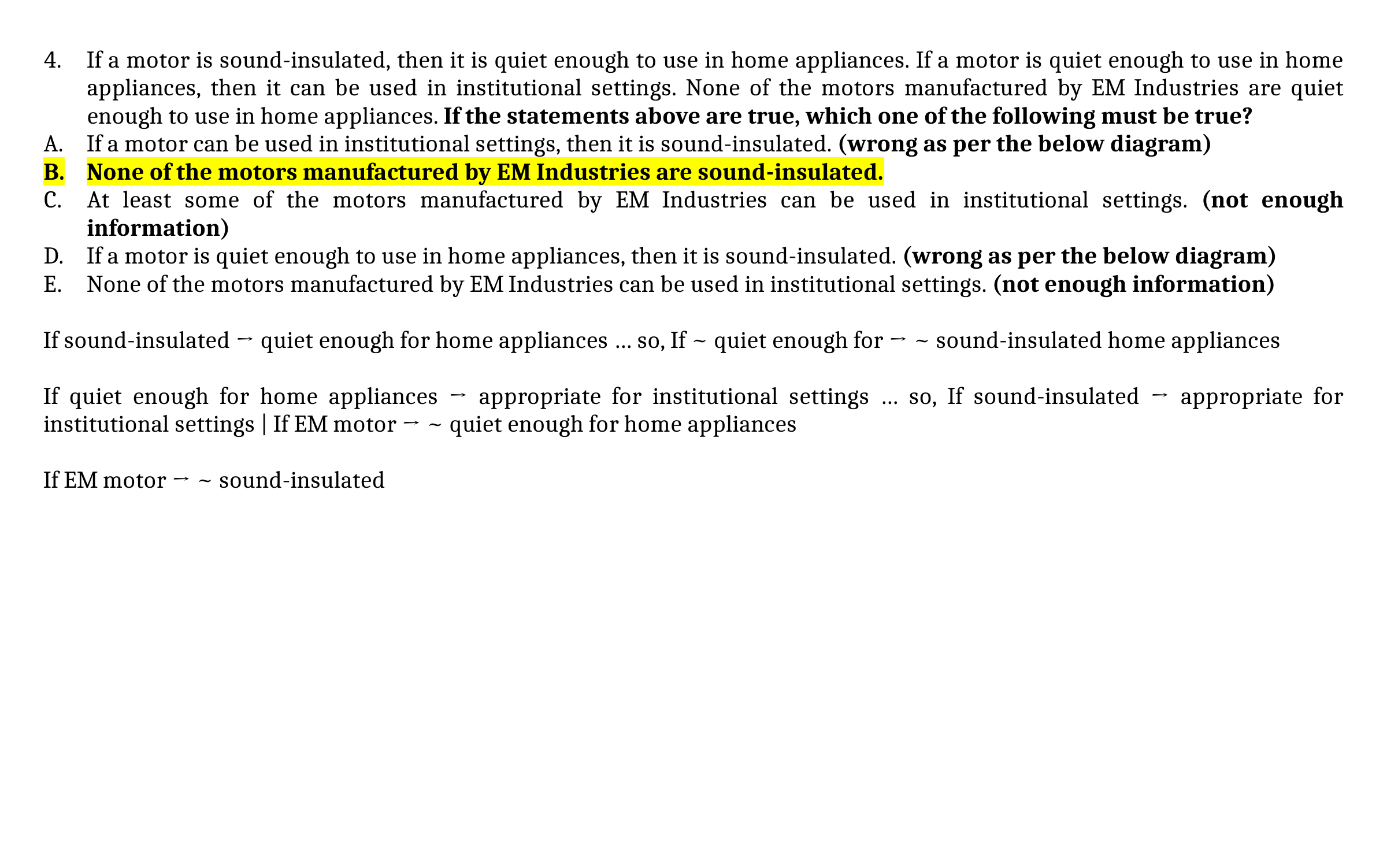

If a motor is sound-insulated, then it is quiet enough to use in home appliances. If a motor is quiet enough to use in home appliances, then it can be used in institutional settings. None of the motors manufactured by EM Industries are quiet enough to use in home appliances. If the statements above are true, which one of the following must be true?
If a motor can be used in institutional settings, then it is sound-insulated. (wrong as per the below diagram)
None of the motors manufactured by EM Industries are sound-insulated.
At least some of the motors manufactured by EM Industries can be used in institutional settings. (not enough information)
If a motor is quiet enough to use in home appliances, then it is sound-insulated. (wrong as per the below diagram)
None of the motors manufactured by EM Industries can be used in institutional settings. (not enough information)

If sound-insulated → quiet enough for home appliances … so, If ~ quiet enough for → ~ sound-insulated home appliances

If quiet enough for home appliances → appropriate for institutional settings … so, If sound-insulated → appropriate for institutional settings | If EM motor → ~ quiet enough for home appliances

If EM motor → ~ sound-insulated